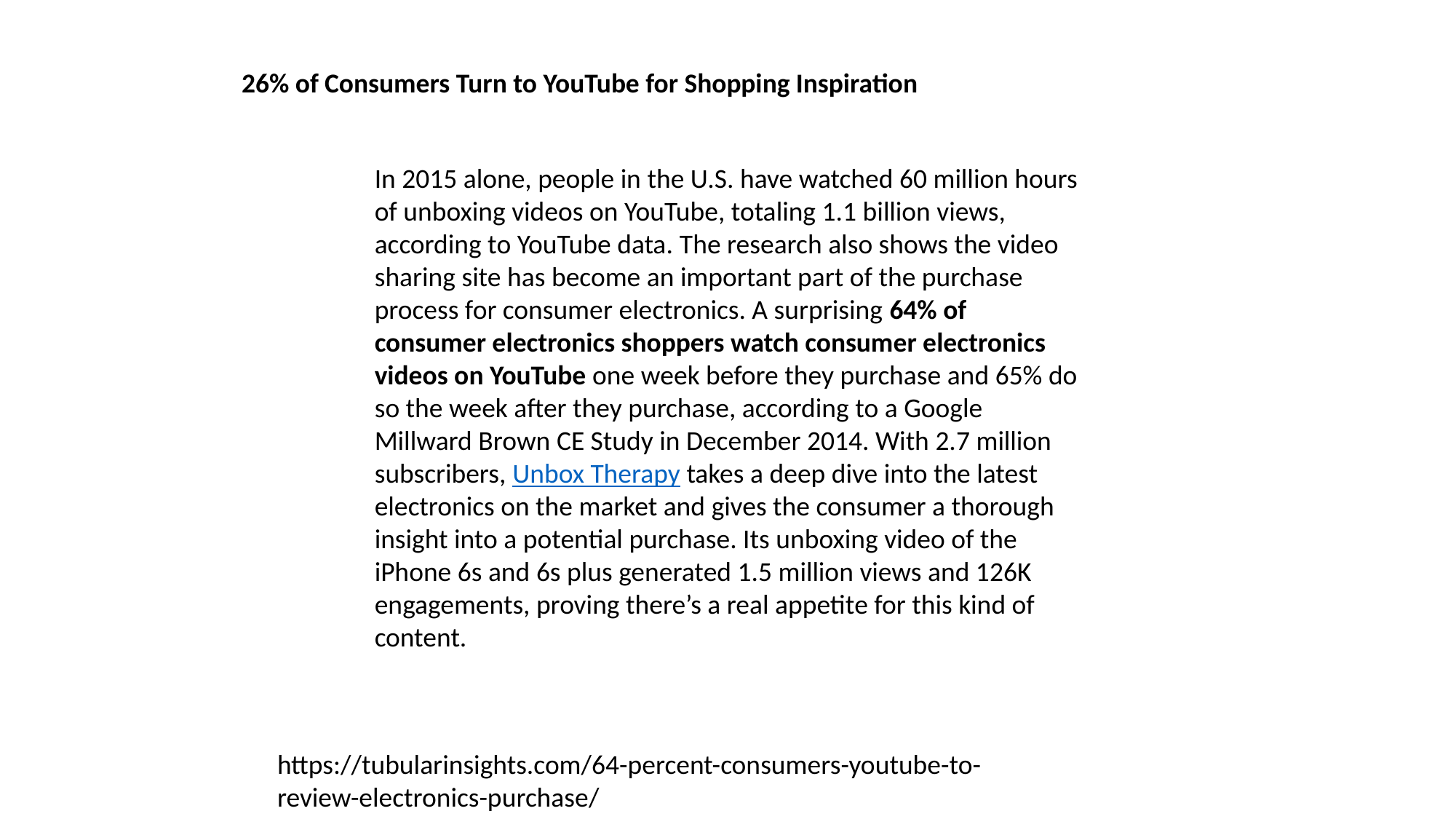

26% of Consumers Turn to YouTube for Shopping Inspiration
In 2015 alone, people in the U.S. have watched 60 million hours of unboxing videos on YouTube, totaling 1.1 billion views, according to YouTube data. The research also shows the video sharing site has become an important part of the purchase process for consumer electronics. A surprising 64% of consumer electronics shoppers watch consumer electronics videos on YouTube one week before they purchase and 65% do so the week after they purchase, according to a Google Millward Brown CE Study in December 2014. With 2.7 million subscribers, Unbox Therapy takes a deep dive into the latest electronics on the market and gives the consumer a thorough insight into a potential purchase. Its unboxing video of the iPhone 6s and 6s plus generated 1.5 million views and 126K engagements, proving there’s a real appetite for this kind of content.
https://tubularinsights.com/64-percent-consumers-youtube-to-review-electronics-purchase/